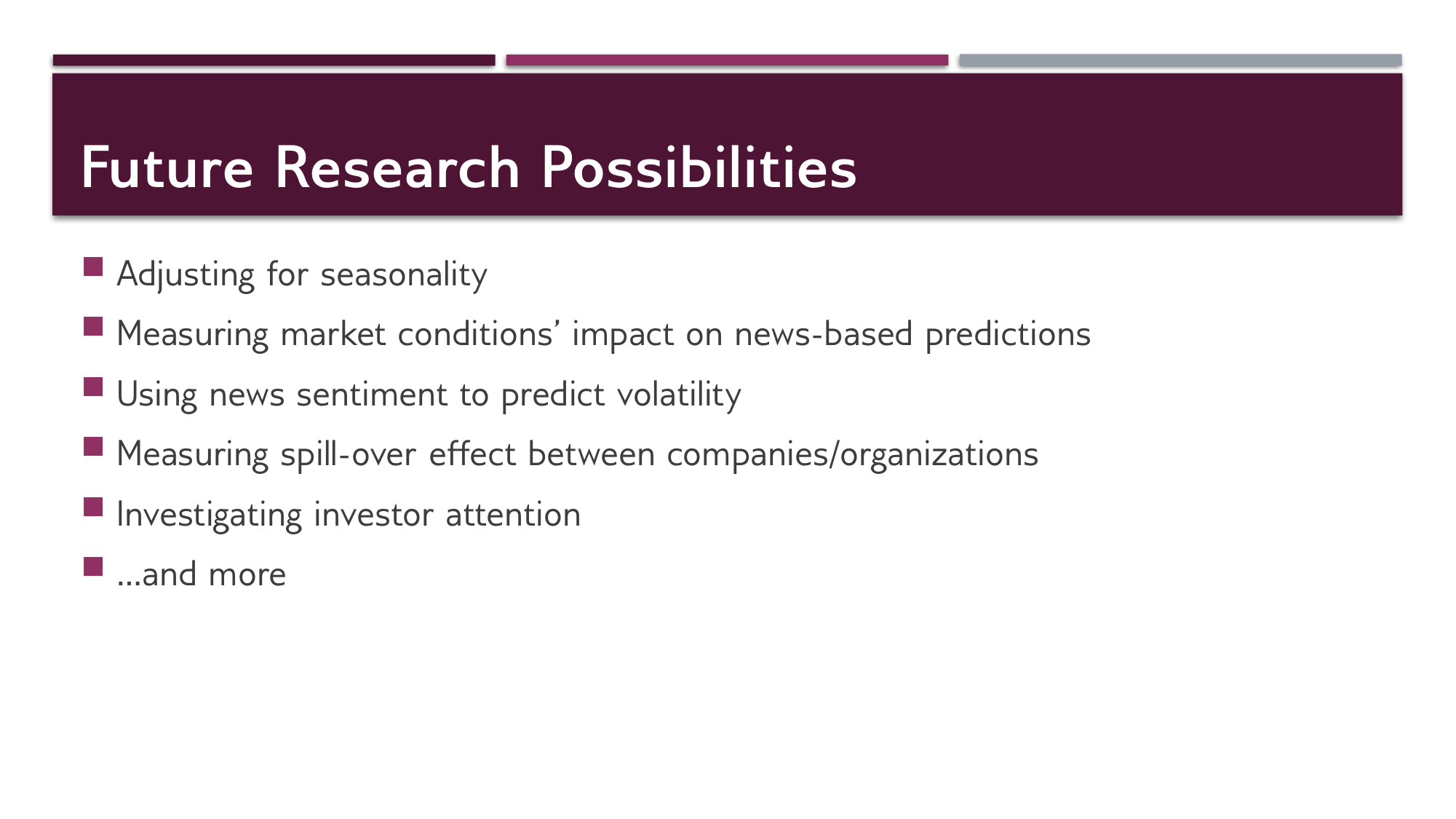

# Future Research Possibilities
Adjusting for seasonality
Measuring market conditions’ impact on news-based predictions
Using news sentiment to predict volatility
Measuring spill-over effect between companies/organizations
Investigating investor attention
…and more